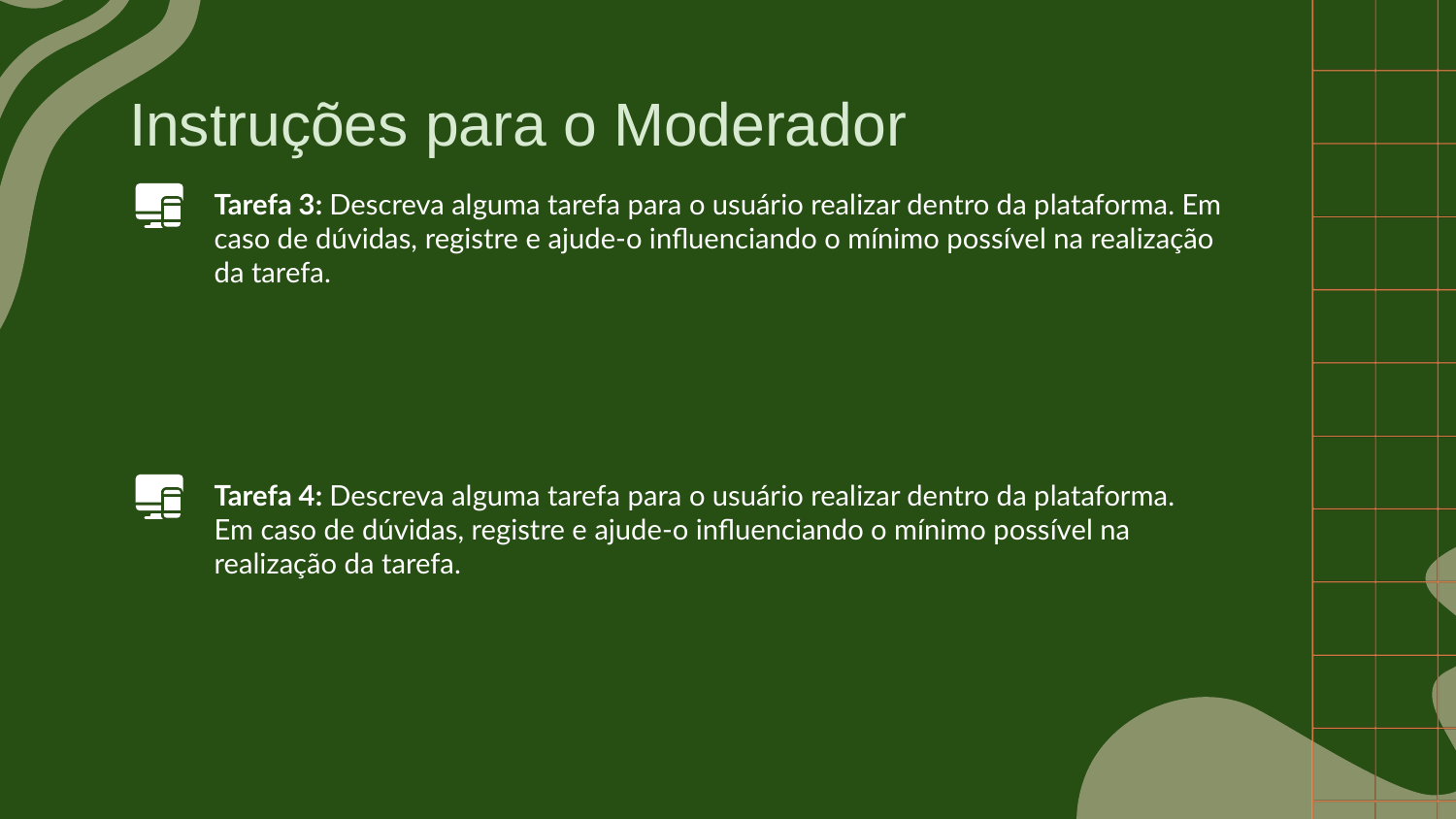

# Instruções para o Moderador
Tarefa 3: Descreva alguma tarefa para o usuário realizar dentro da plataforma. Em caso de dúvidas, registre e ajude-o influenciando o mínimo possível na realização da tarefa.

Tarefa 4: Descreva alguma tarefa para o usuário realizar dentro da plataforma. Em caso de dúvidas, registre e ajude-o influenciando o mínimo possível na realização da tarefa.